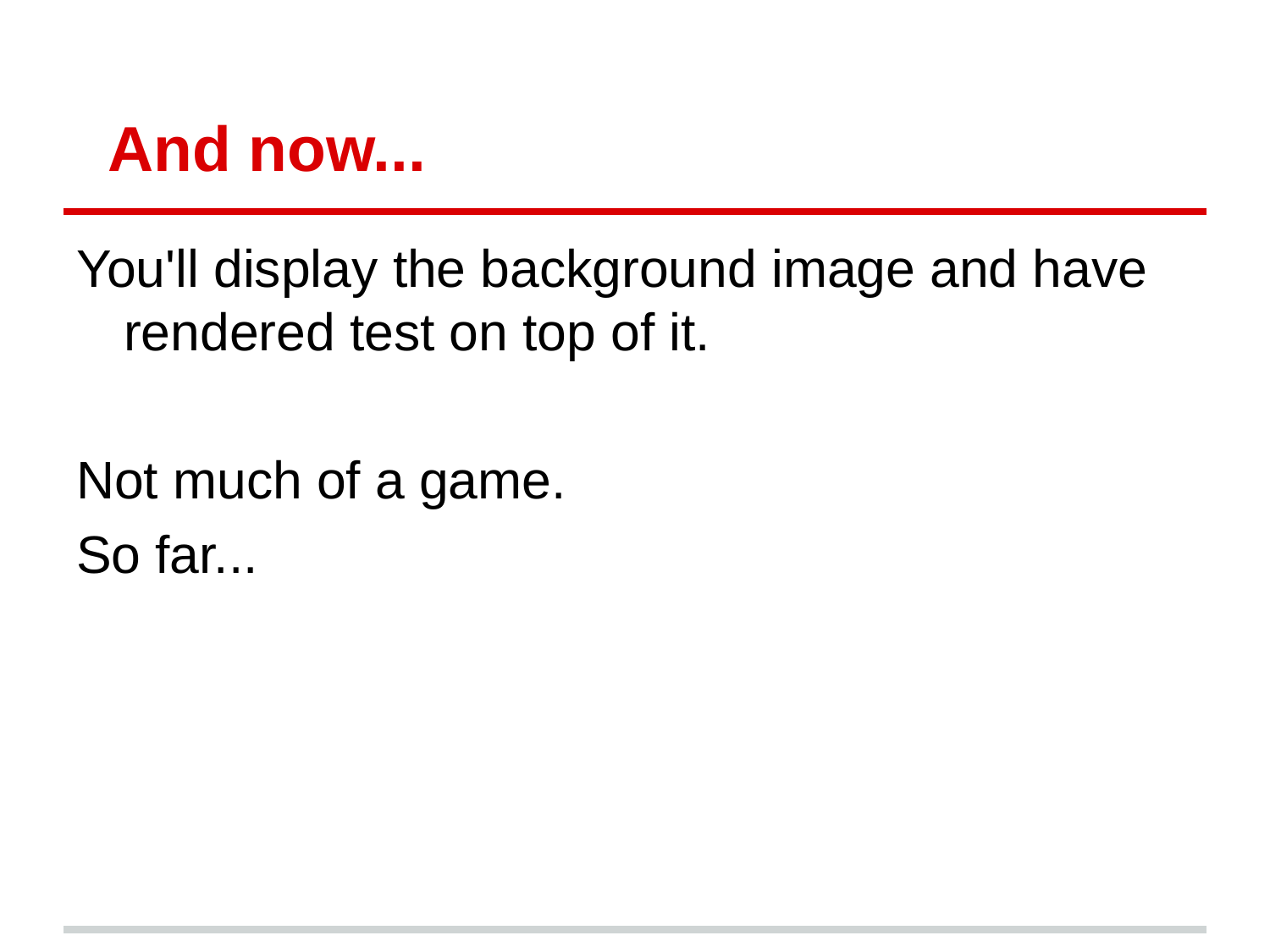

# And now...
You'll display the background image and have rendered test on top of it.

Not much of a game.
So far...